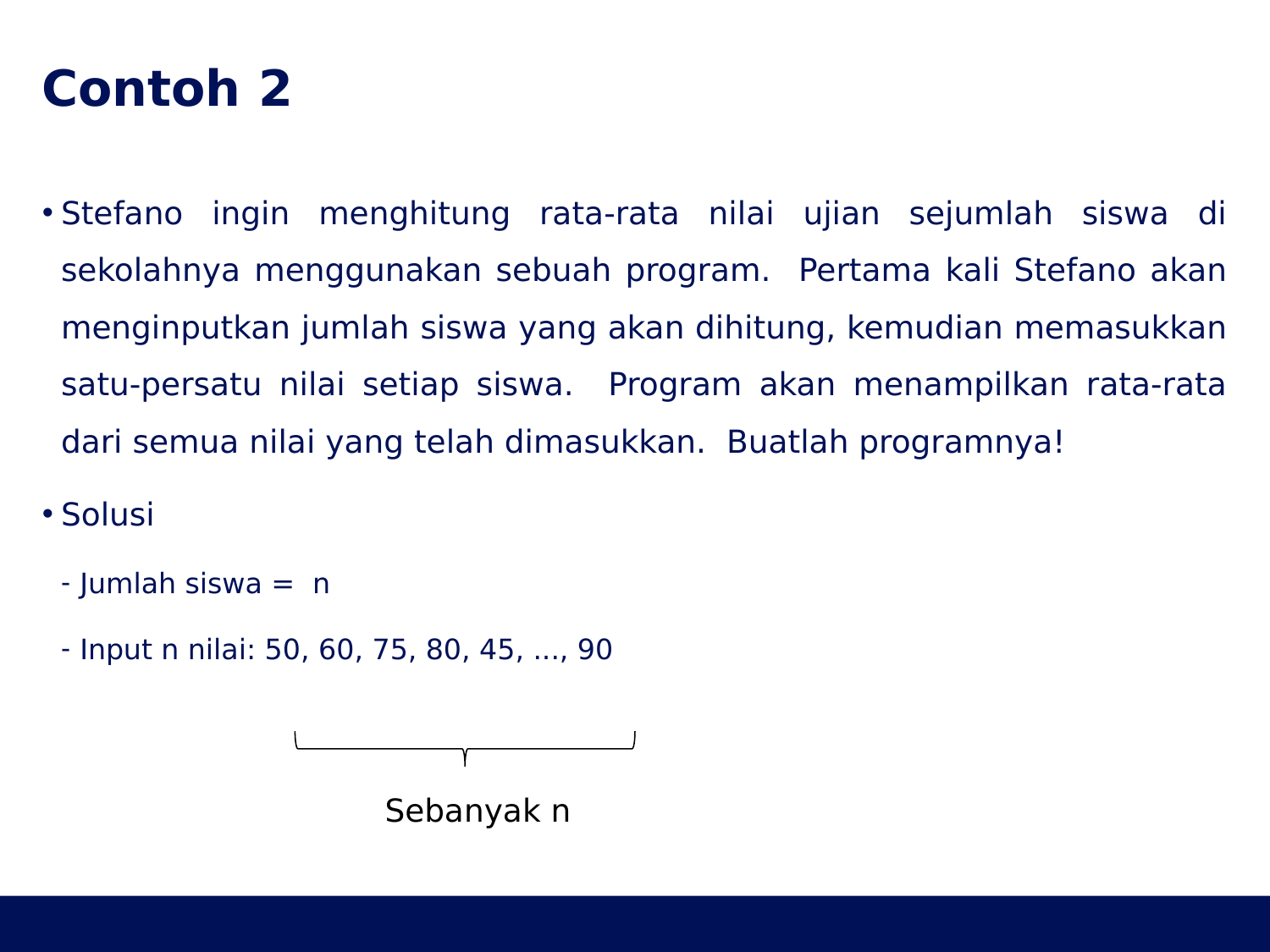

# Contoh 2
Stefano ingin menghitung rata-rata nilai ujian sejumlah siswa di sekolahnya menggunakan sebuah program.  Pertama kali Stefano akan menginputkan jumlah siswa yang akan dihitung, kemudian memasukkan satu-persatu nilai setiap siswa.  Program akan menampilkan rata-rata dari semua nilai yang telah dimasukkan.  Buatlah programnya!
Solusi
Jumlah siswa =  n
Input n nilai: 50, 60, 75, 80, 45, ..., 90

Sebanyak n